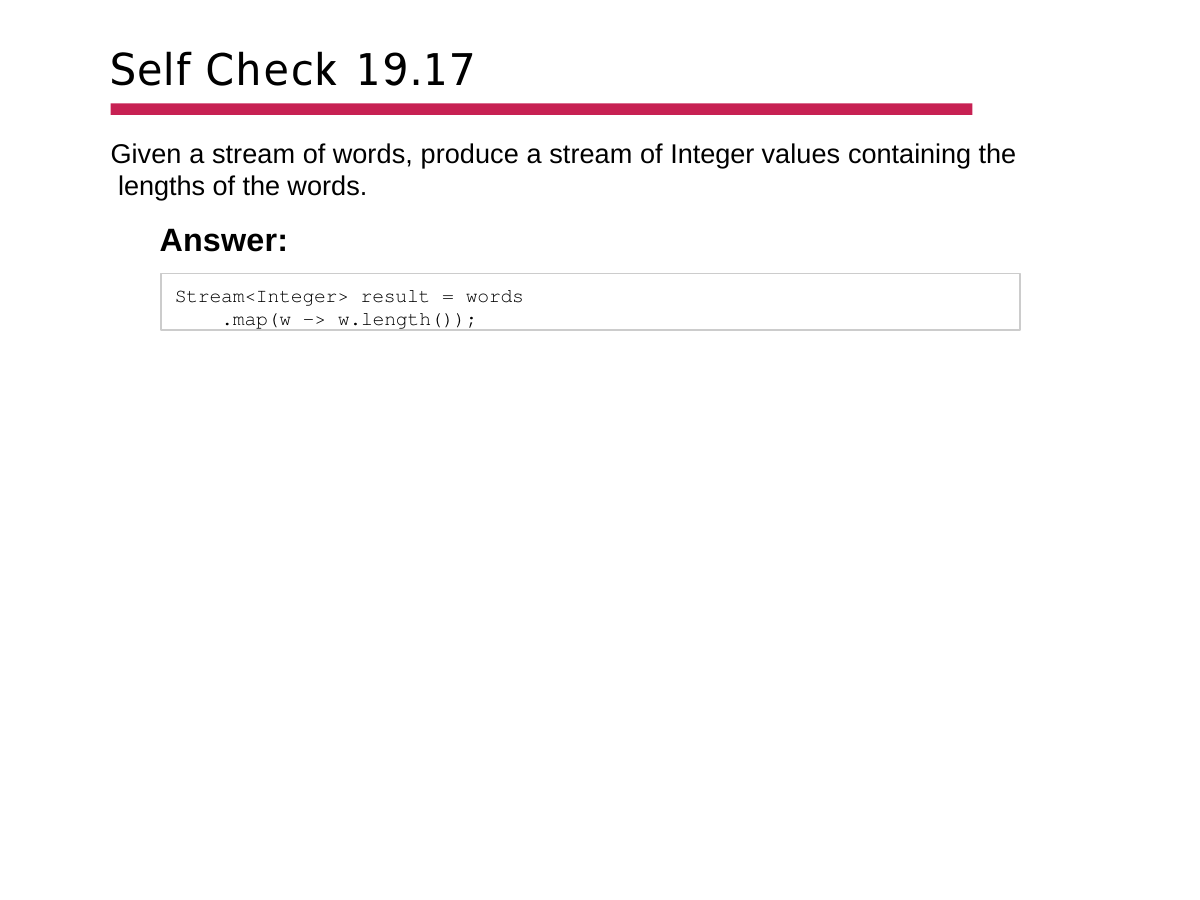

# Self Check 19.17
Given a stream of words, produce a stream of Integer values containing the  lengths of the words.
Answer:
Stream<Integer> result = words
.map(w -> w.length());